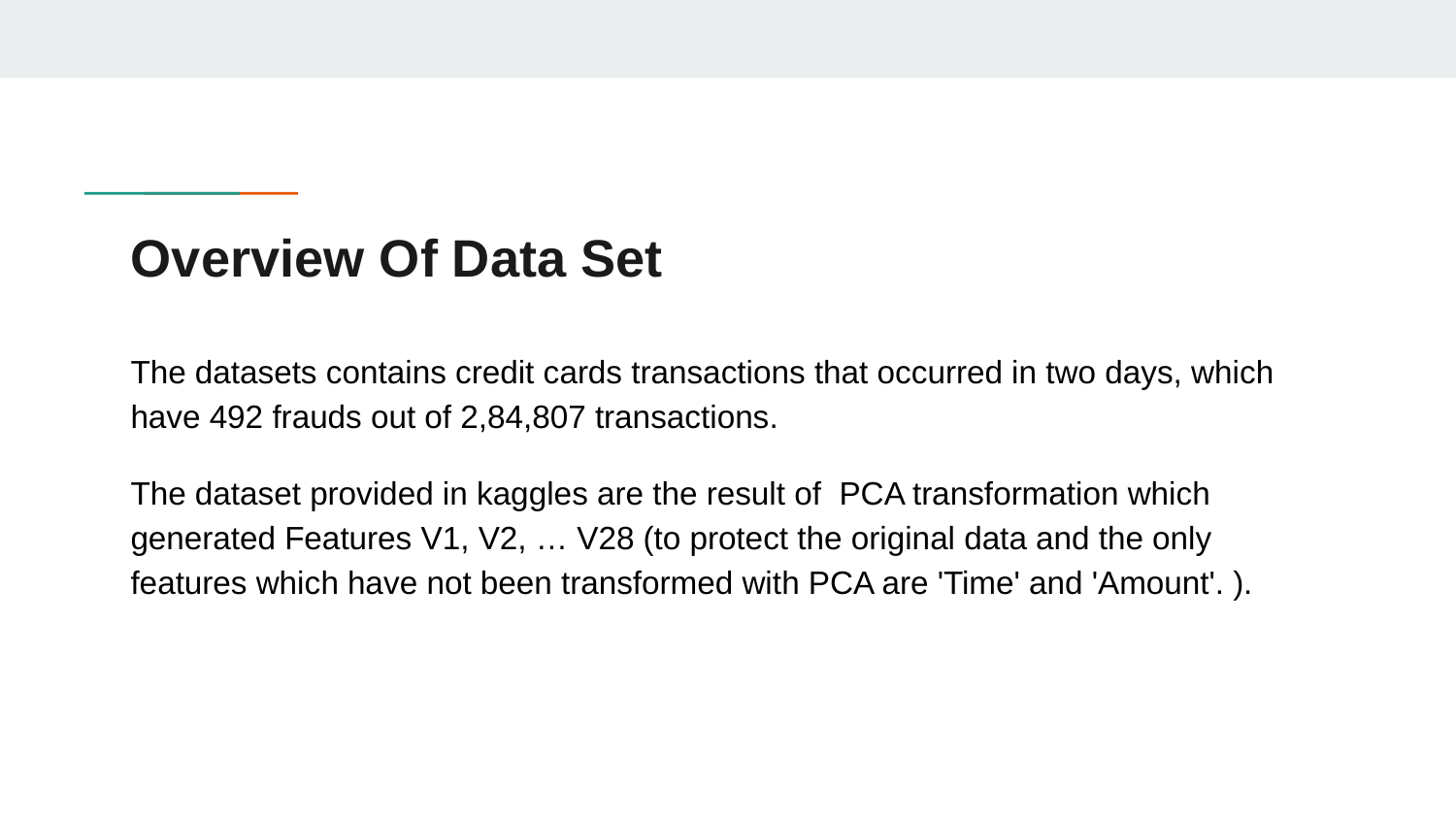

# Overview Of Data Set
The datasets contains credit cards transactions that occurred in two days, which have 492 frauds out of 2,84,807 transactions.
The dataset provided in kaggles are the result of  PCA transformation which generated Features V1, V2, … V28 (to protect the original data and the only features which have not been transformed with PCA are 'Time' and 'Amount'. ).